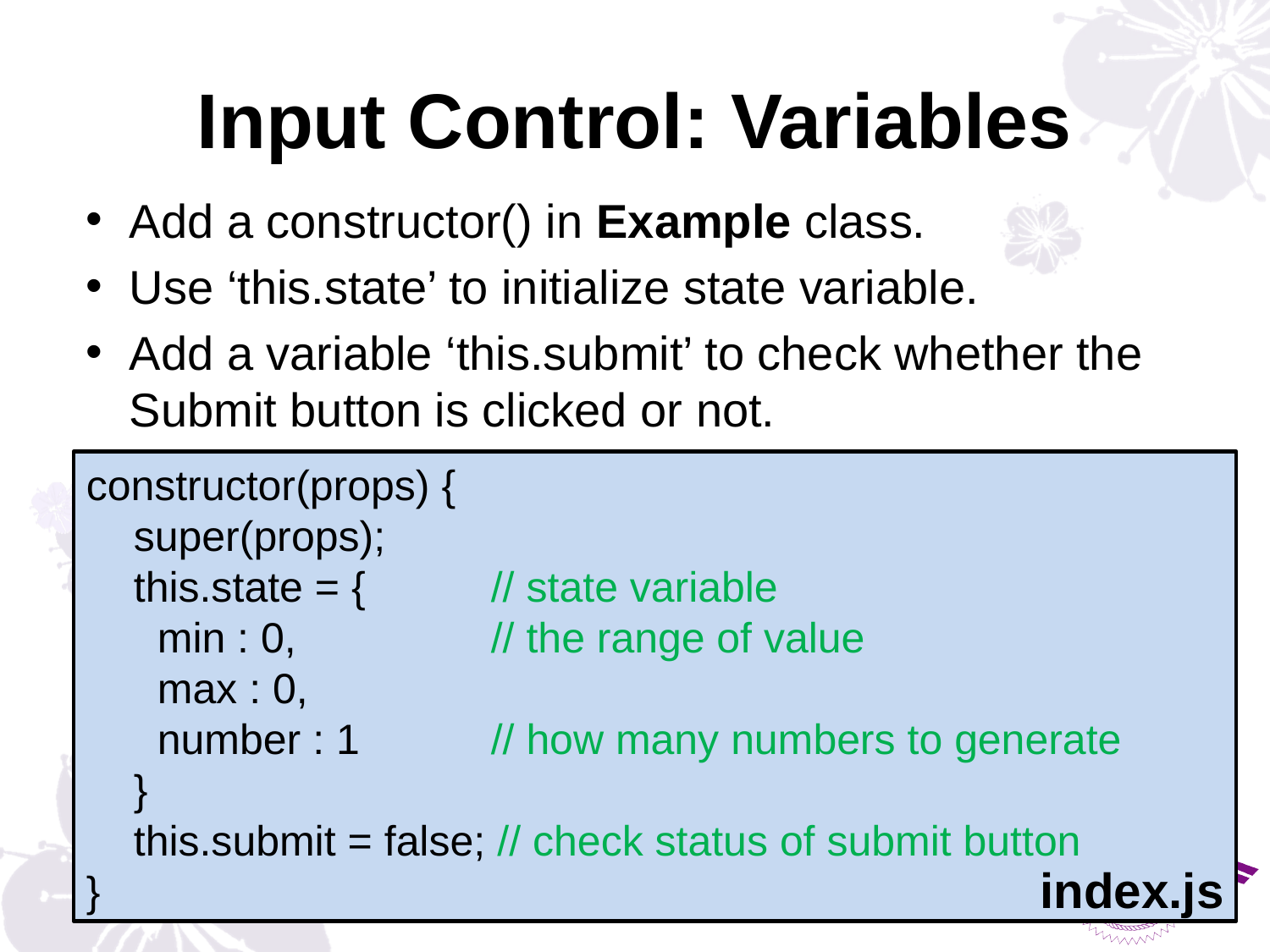

# Input Control: Variables
Add a constructor() in Example class.
Use ‘this.state’ to initialize state variable.
Add a variable ‘this.submit’ to check whether the Submit button is clicked or not.
constructor(props) {
    super(props);
    this.state = {	  // state variable
      min : 0,		  // the range of value
      max : 0,
      number : 1	  // how many numbers to generate
    }
    this.submit = false; // check status of submit button
}
index.js